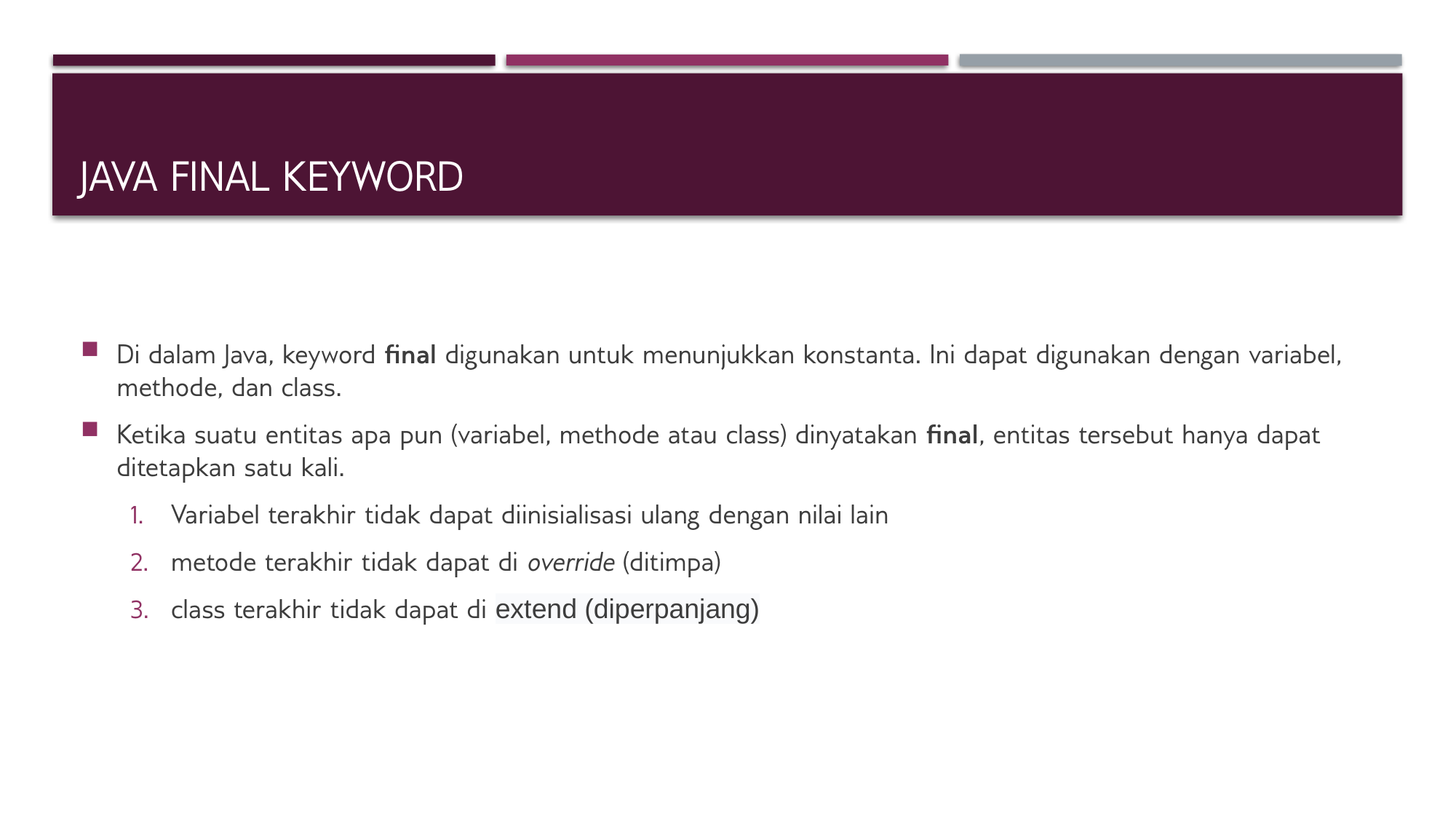

# Java final keyword
Di dalam Java, keyword final digunakan untuk menunjukkan konstanta. Ini dapat digunakan dengan variabel, methode, dan class.
Ketika suatu entitas apa pun (variabel, methode atau class) dinyatakan final, entitas tersebut hanya dapat ditetapkan satu kali.
Variabel terakhir tidak dapat diinisialisasi ulang dengan nilai lain
metode terakhir tidak dapat di override (ditimpa)
class terakhir tidak dapat di extend (diperpanjang)